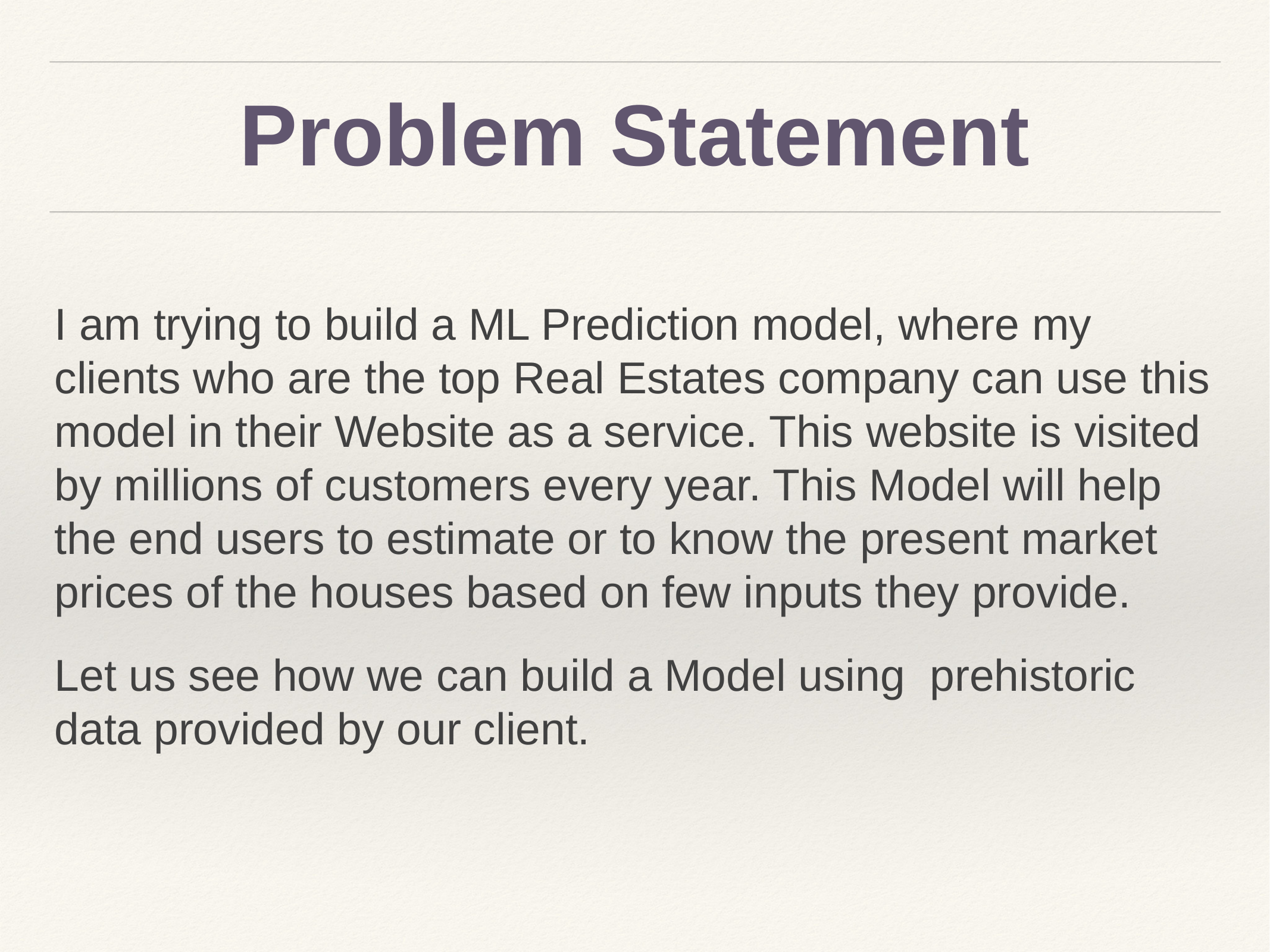

# Problem Statement
I am trying to build a ML Prediction model, where my clients who are the top Real Estates company can use this model in their Website as a service. This website is visited by millions of customers every year. This Model will help the end users to estimate or to know the present market prices of the houses based on few inputs they provide.
Let us see how we can build a Model using  prehistoric data provided by our client.